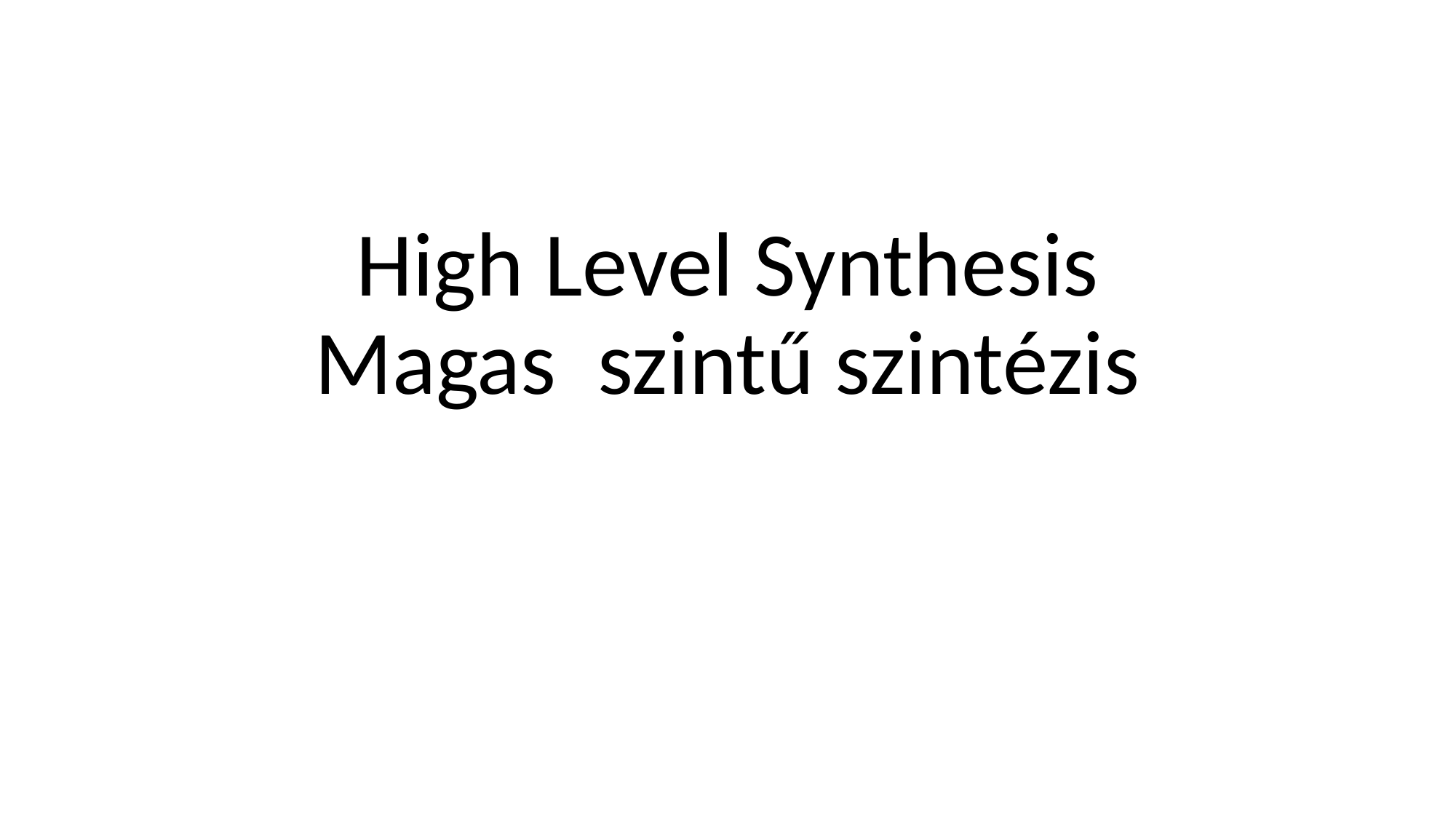

# High Level Synthesis Magas  szintű szintézis